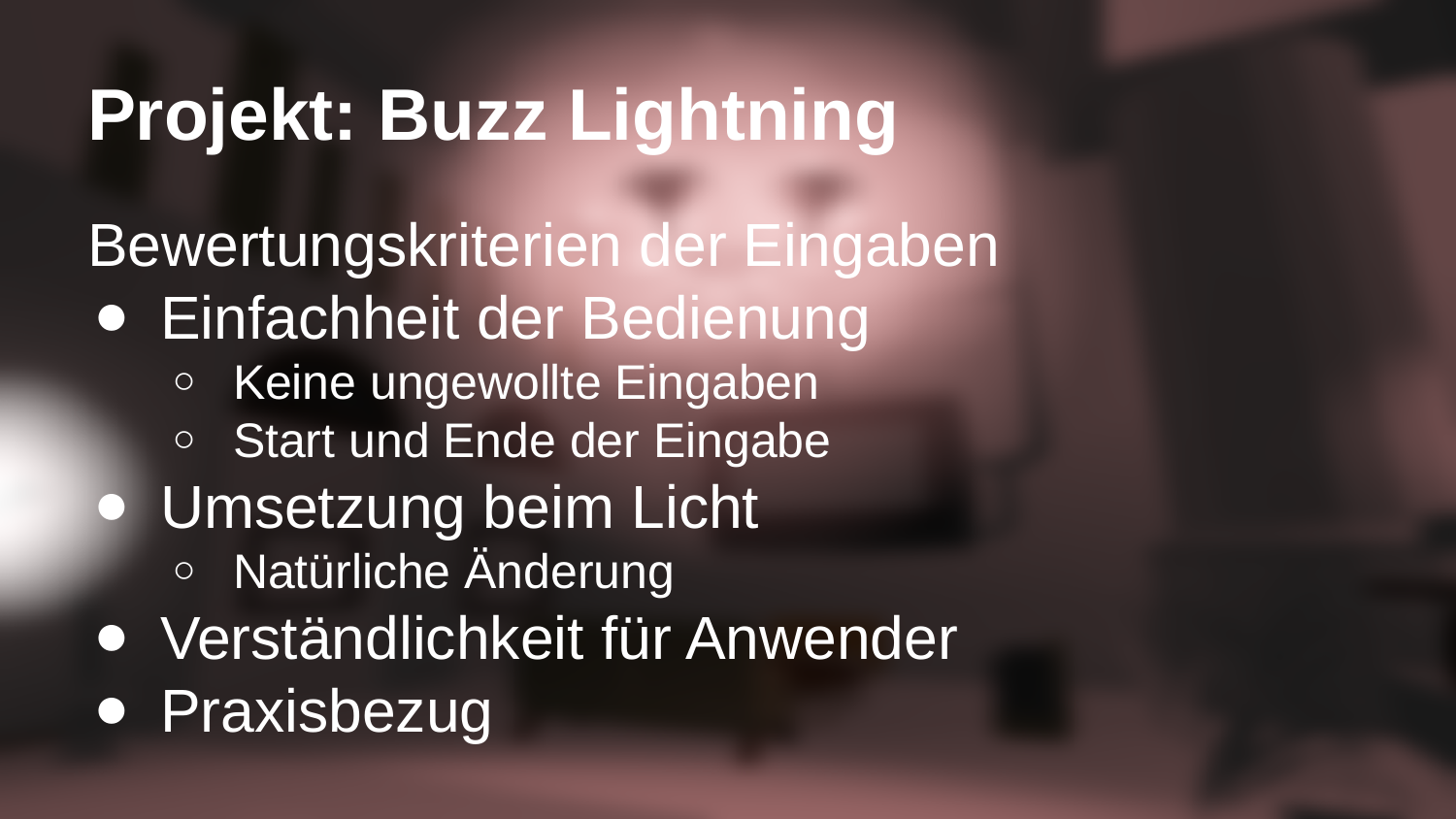

# Projekt: Buzz Lightning
Bewertungskriterien der Eingaben
Einfachheit der Bedienung
Keine ungewollte Eingaben
Start und Ende der Eingabe
Umsetzung beim Licht
Natürliche Änderung
Verständlichkeit für Anwender
Praxisbezug